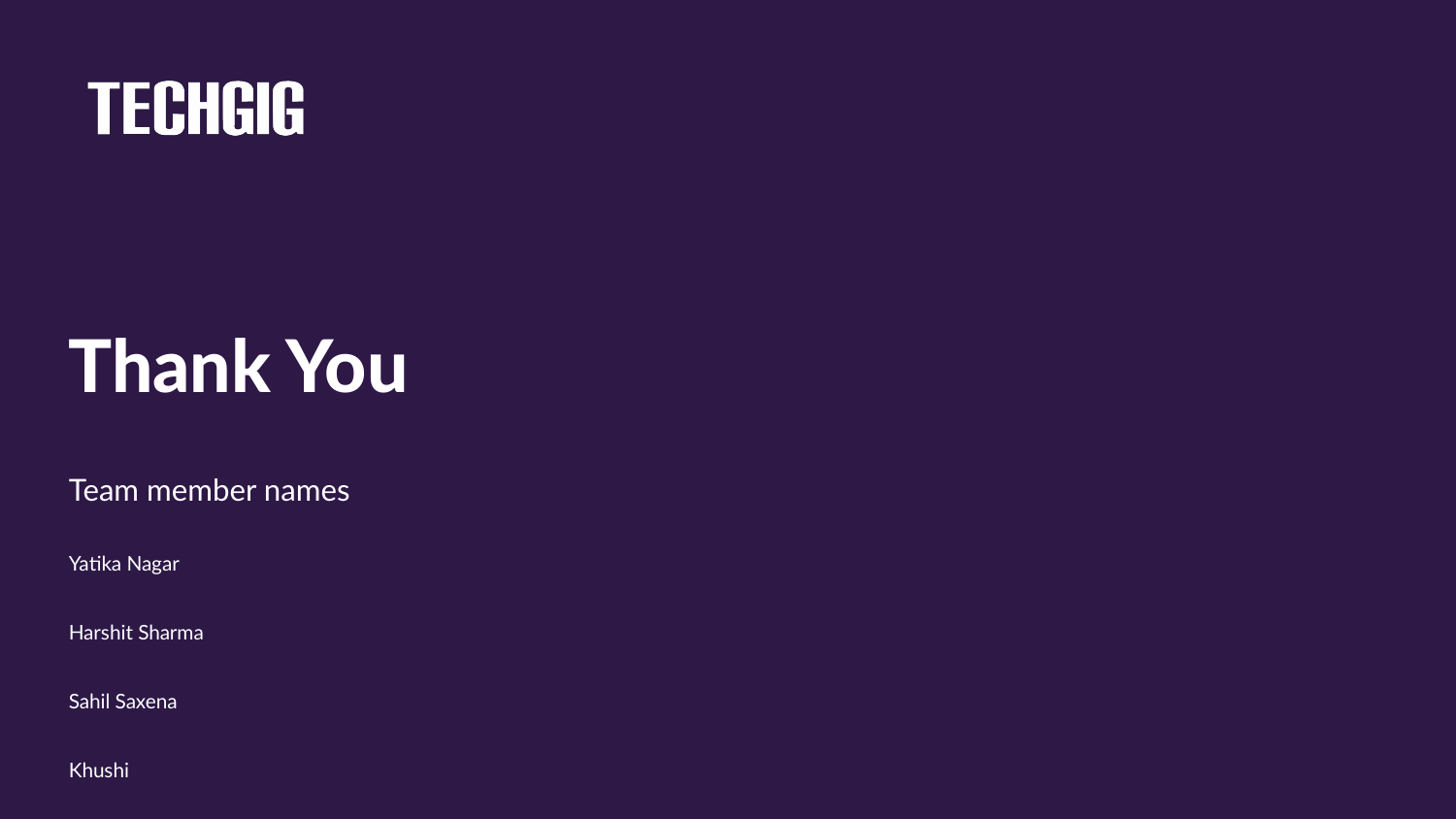

# Thank You
Team member names
Yatika Nagar
Harshit Sharma
Sahil Saxena
Khushi